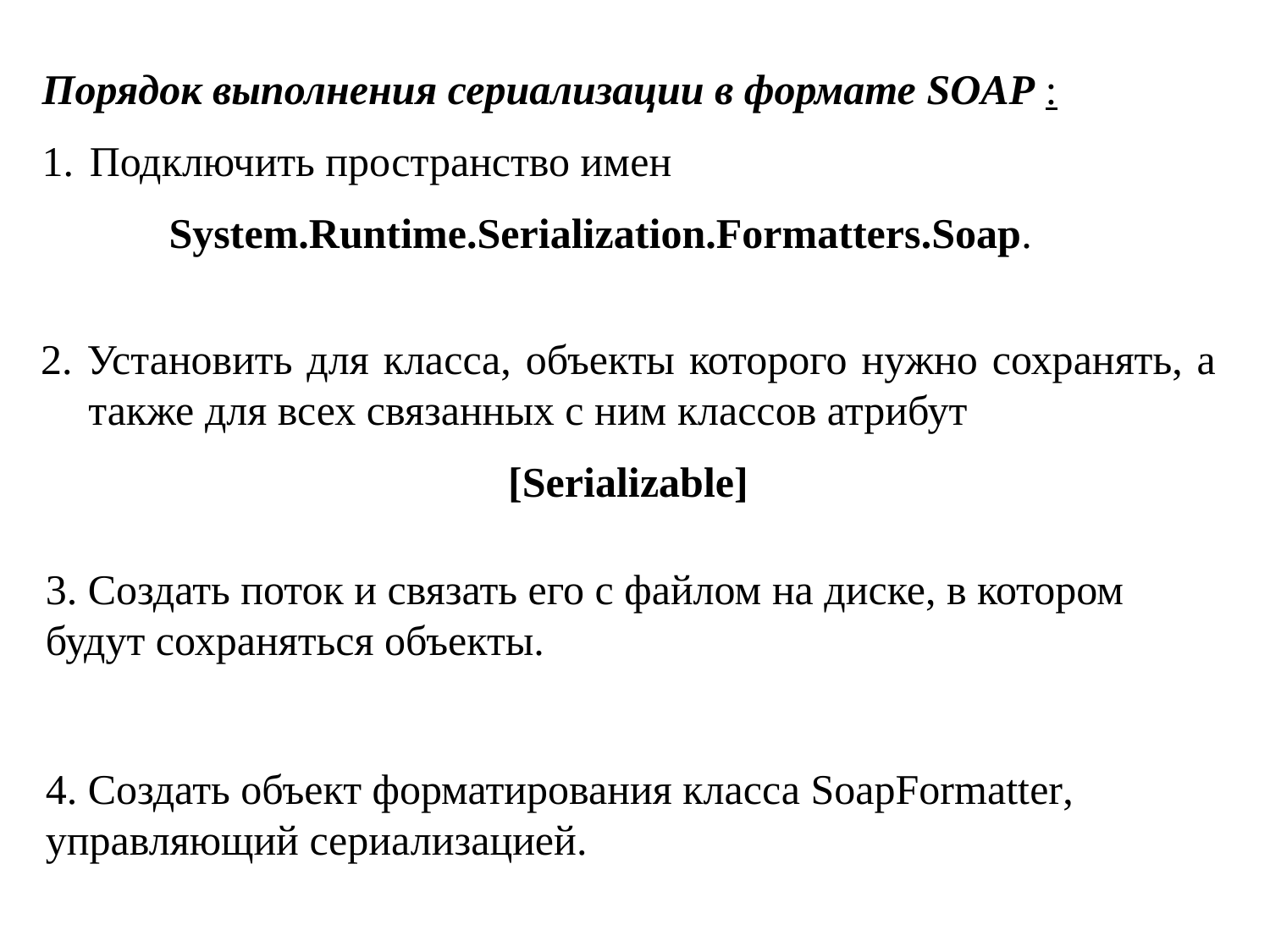

Порядок выполнения сериализации в формате SOAP :
Подключить пространство имен
            System.Runtime.Serialization.Formatters.Soap.
2. Установить для класса, объекты которого нужно сохранять, а также для всех связанных с ним классов атрибут
[Serializable]
3. Создать поток и связать его с файлом на диске, в котором будут сохраняться объекты.
4. Создать объект форматирования класса SoapFormatter, управляющий сериализацией.